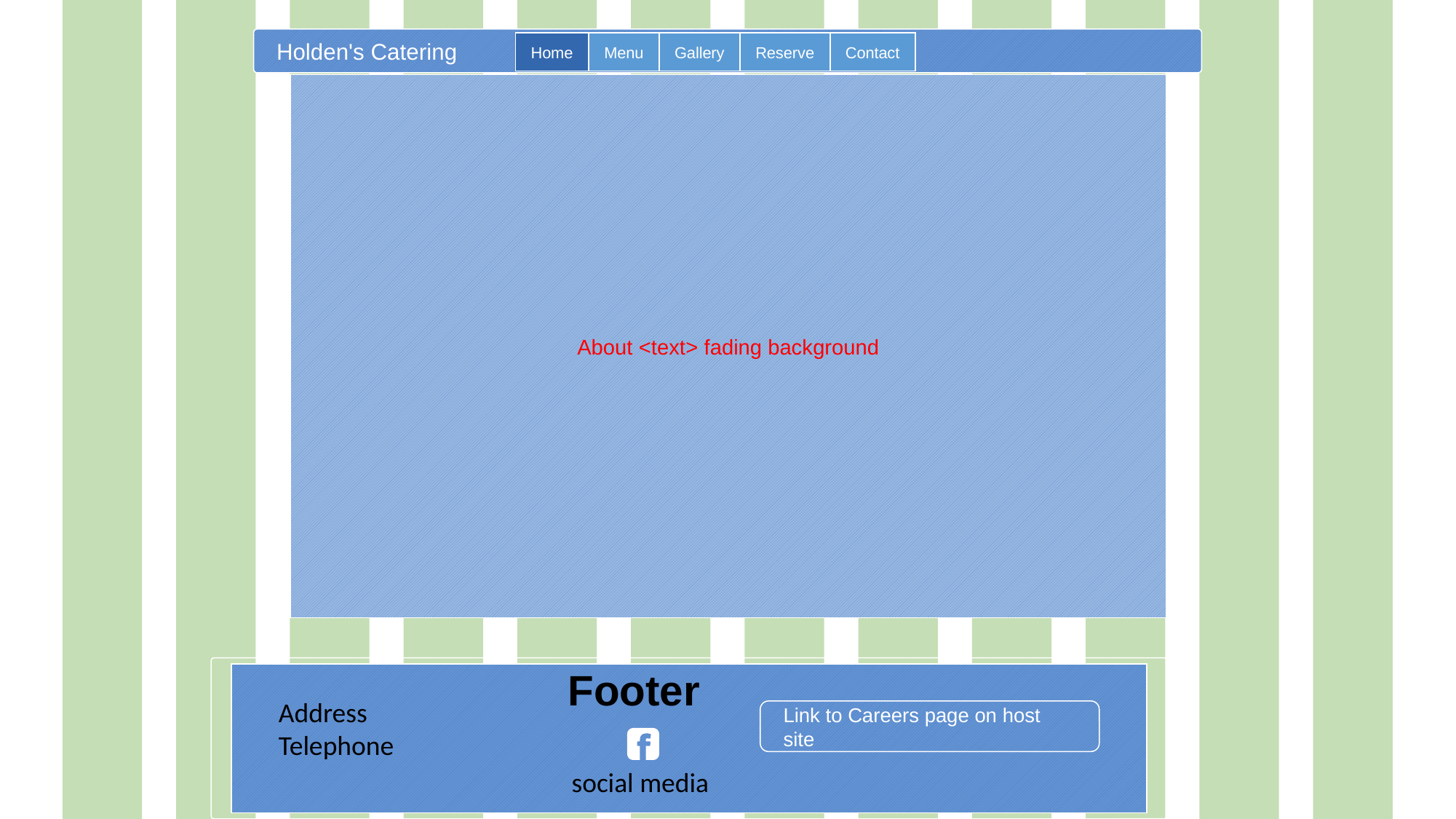

Home
Holden's Catering
Menu
Gallery
Reserve
Contact
About <text> fading background

Footer
Address
Telephone
Link to Careers page on host site

social media